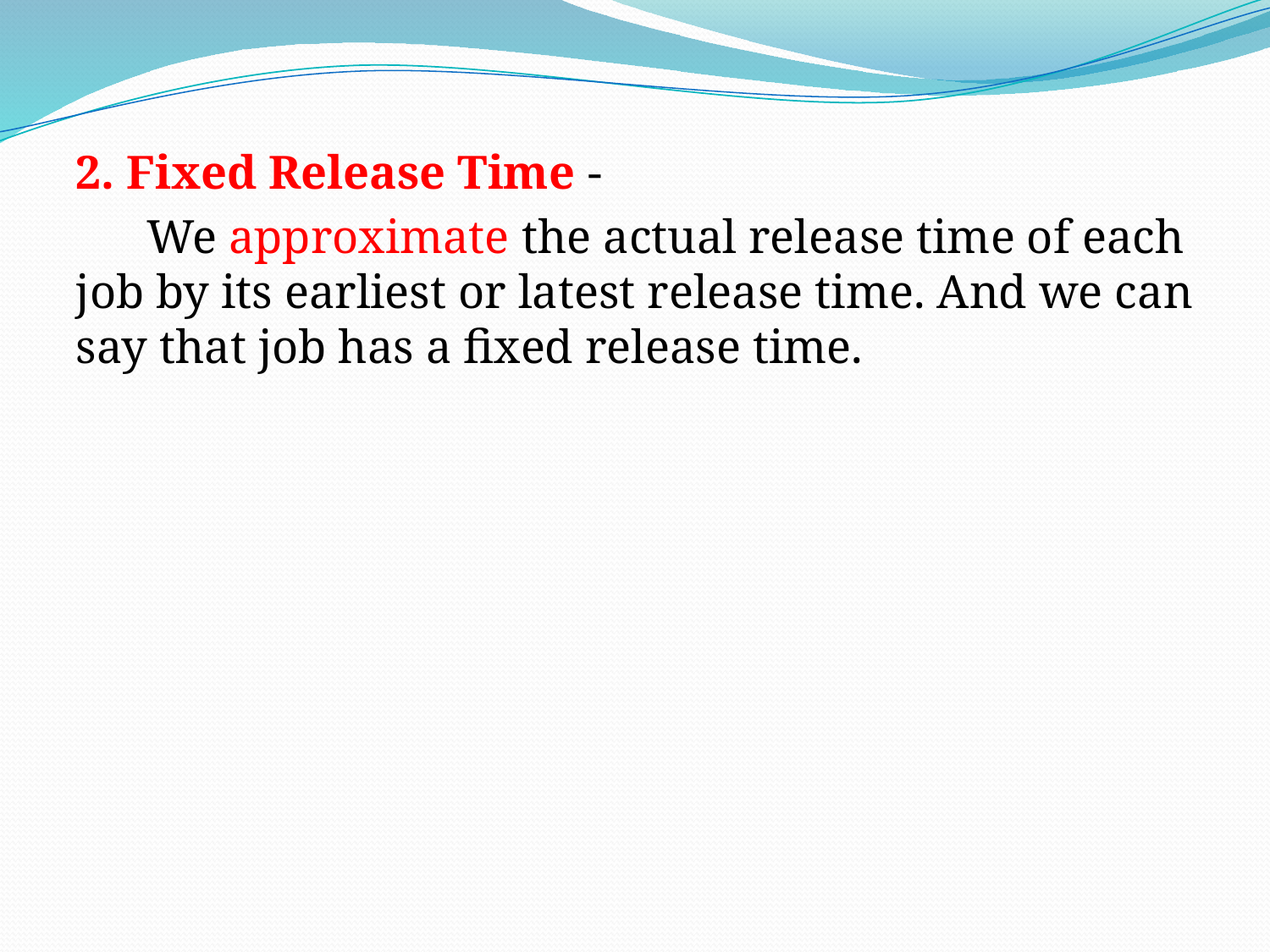

2. Fixed Release Time -
      We approximate the actual release time of each job by its earliest or latest release time. And we can say that job has a fixed release time.